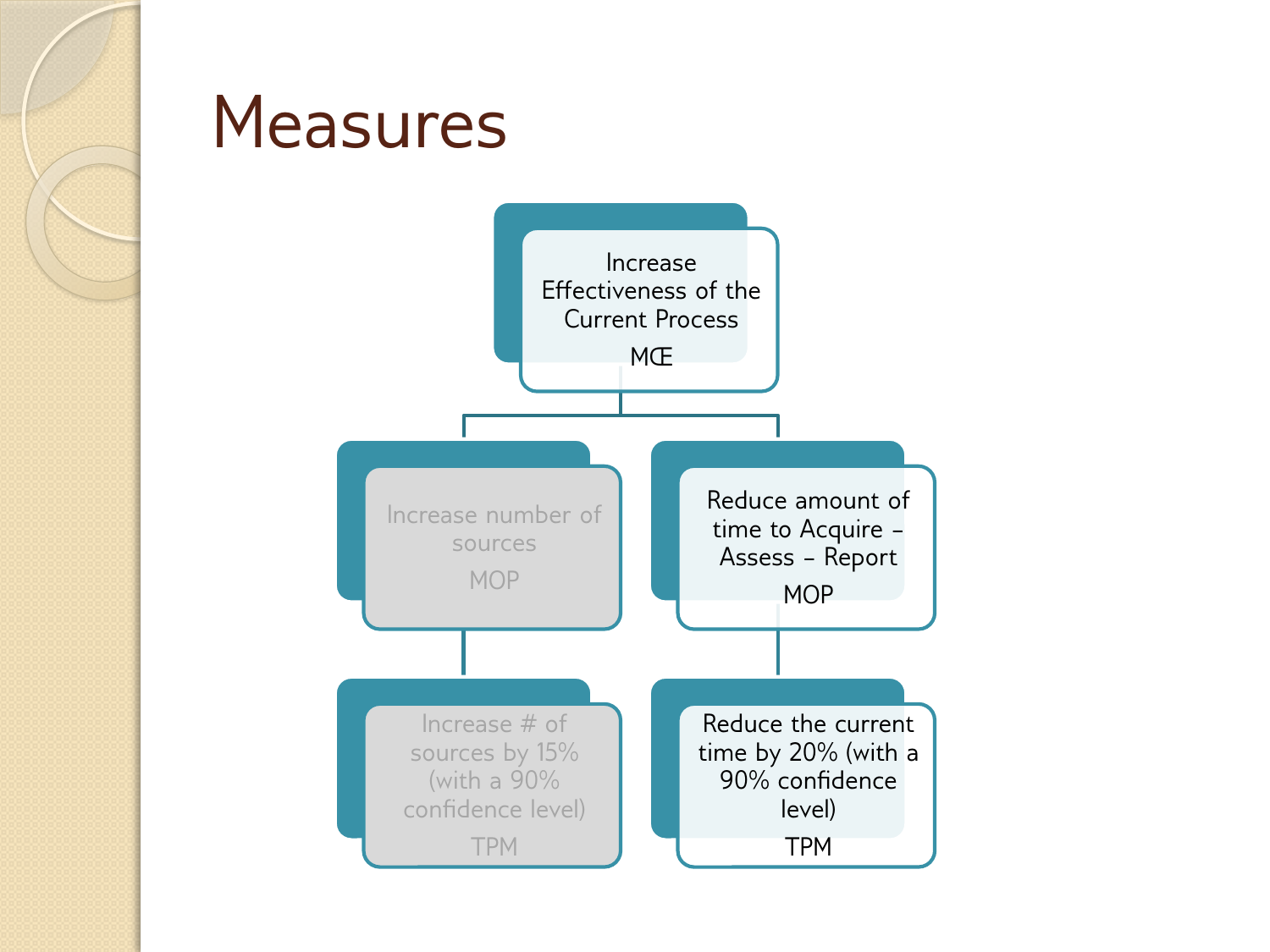

# Measures
Increase Effectiveness of the Current Process
MOE
Increase number of sources
MOP
Increase # of sources by 15% (with a 90% confidence level)
TPM
Reduce amount of time to Acquire – Assess – Report
MOP
Reduce the current time by 20% (with a 90% confidence level)
TPM